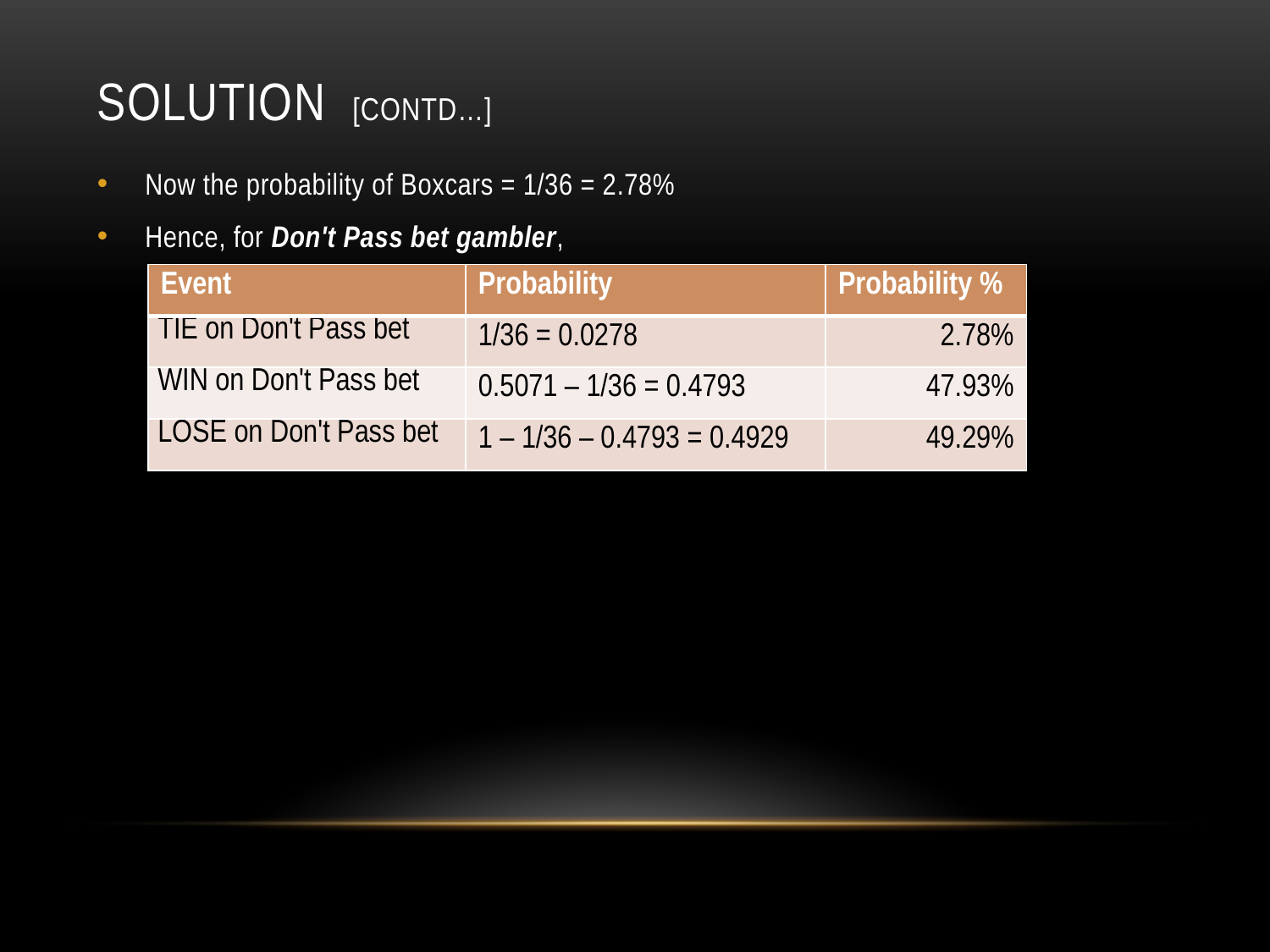

# Solution  [contd…]
Now the probability of Boxcars = 1/36 = 2.78%
Hence, for Don't Pass bet gambler,
| Event | Probability | Probability % |
| --- | --- | --- |
| TIE on Don't Pass bet | 1/36 = 0.0278 | 2.78% |
| WIN on Don't Pass bet | 0.5071 – 1/36 = 0.4793 | 47.93% |
| LOSE on Don't Pass bet | 1 – 1/36 – 0.4793 = 0.4929 | 49.29% |